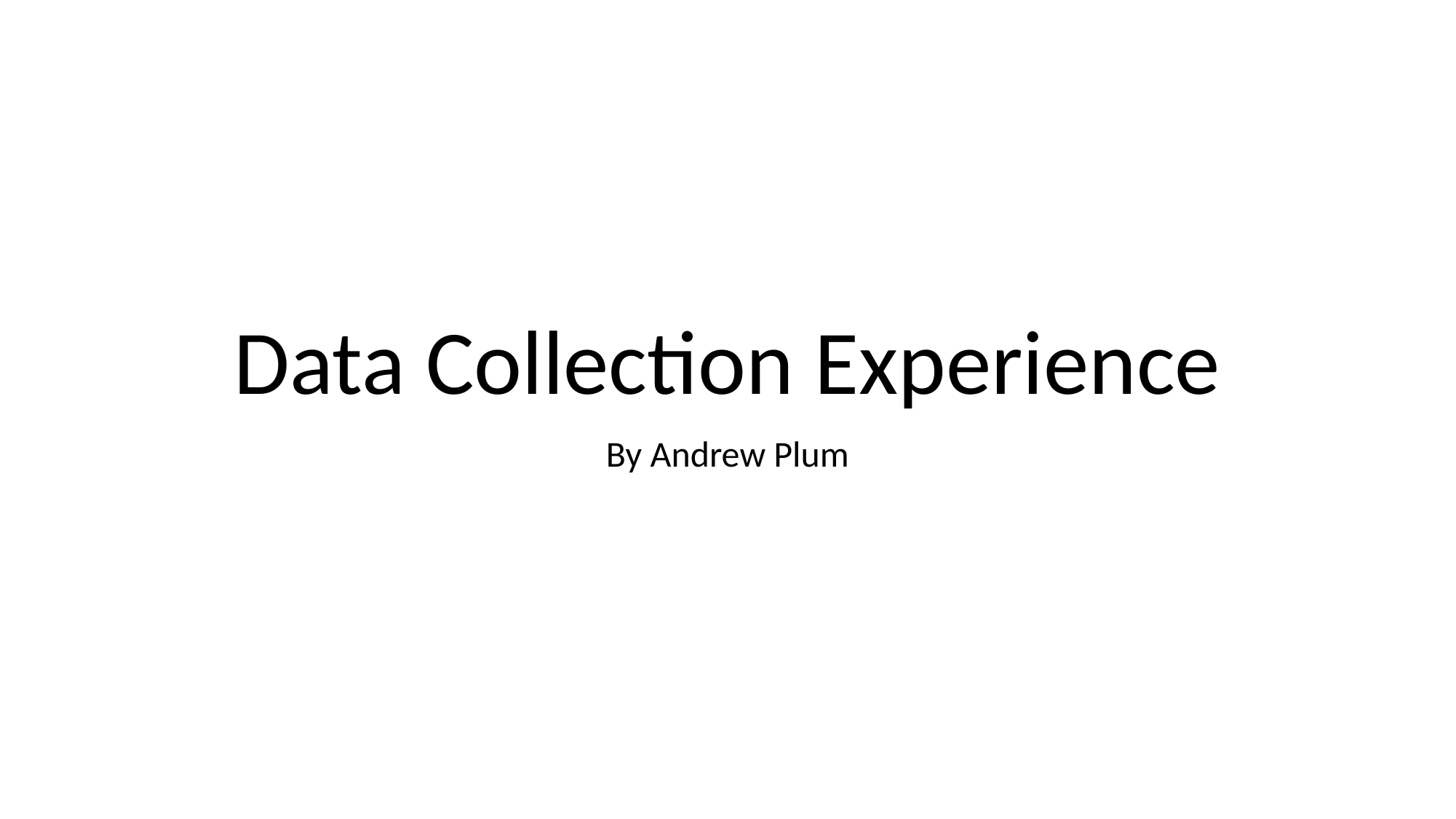

# Data Collection Experience
By Andrew Plum